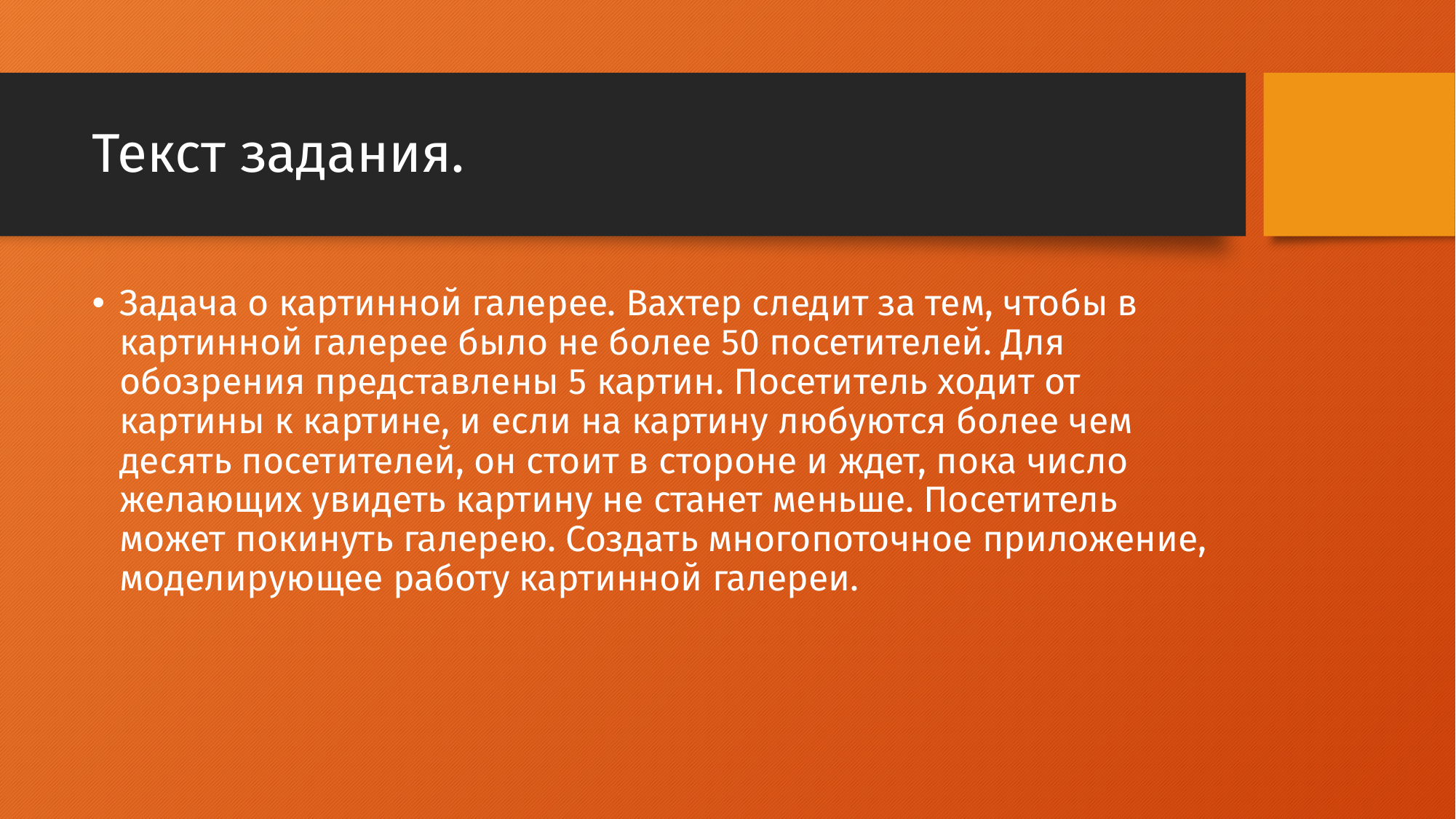

# Текст задания.
Задача о картинной галерее. Вахтер следит за тем, чтобы в картинной галерее было не более 50 посетителей. Для обозрения представлены 5 картин. Посетитель ходит от картины к картине, и если на картину любуются более чем десять посетителей, он стоит в стороне и ждет, пока число желающих увидеть картину не станет меньше. Посетитель может покинуть галерею. Создать многопоточное приложение, моделирующее работу картинной галереи.